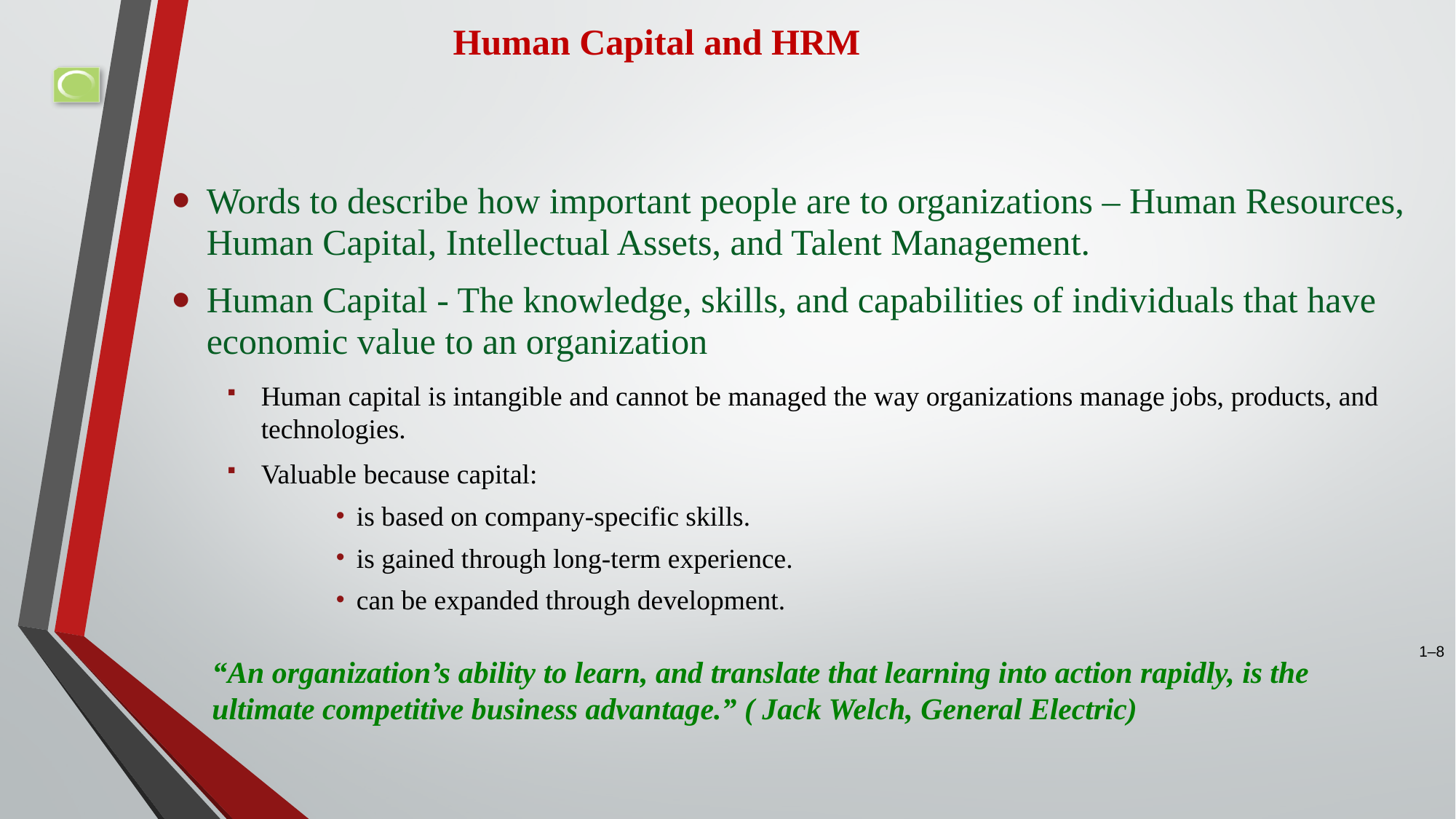

# Human Capital and HRM
Words to describe how important people are to organizations – Human Resources, Human Capital, Intellectual Assets, and Talent Management.
Human Capital - The knowledge, skills, and capabilities of individuals that have economic value to an organization
Human capital is intangible and cannot be managed the way organizations manage jobs, products, and technologies.
Valuable because capital:
is based on company-specific skills.
is gained through long-term experience.
can be expanded through development.

“An organization’s ability to learn, and translate that learning into action rapidly, is the ultimate competitive business advantage.” ( Jack Welch, General Electric)

1–8